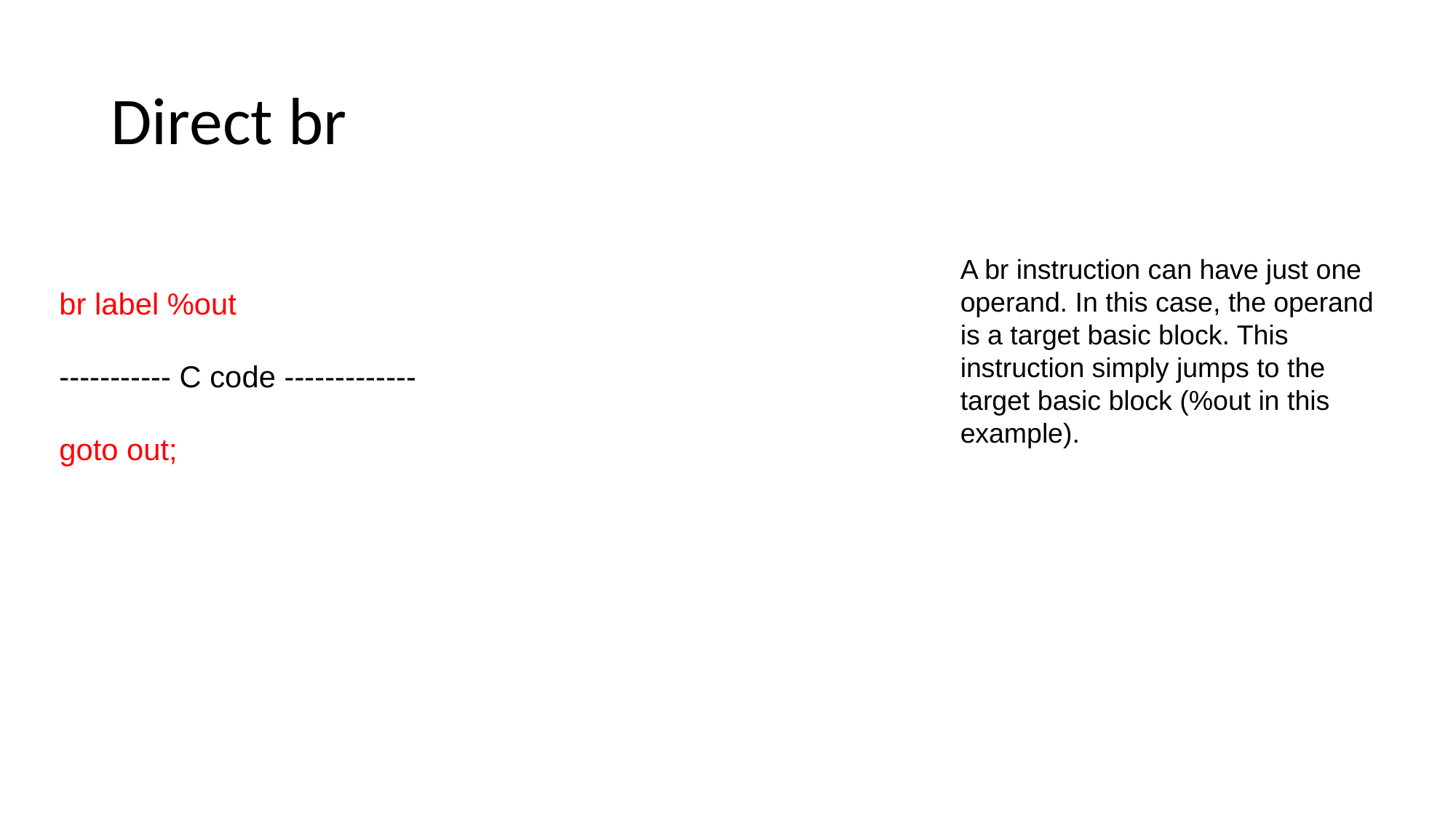

# Direct br

A br instruction can have just one operand. In this case, the operand is a target basic block. This instruction simply jumps to the target basic block (%out in this example).
br label %out

----------- C code -------------

goto out;